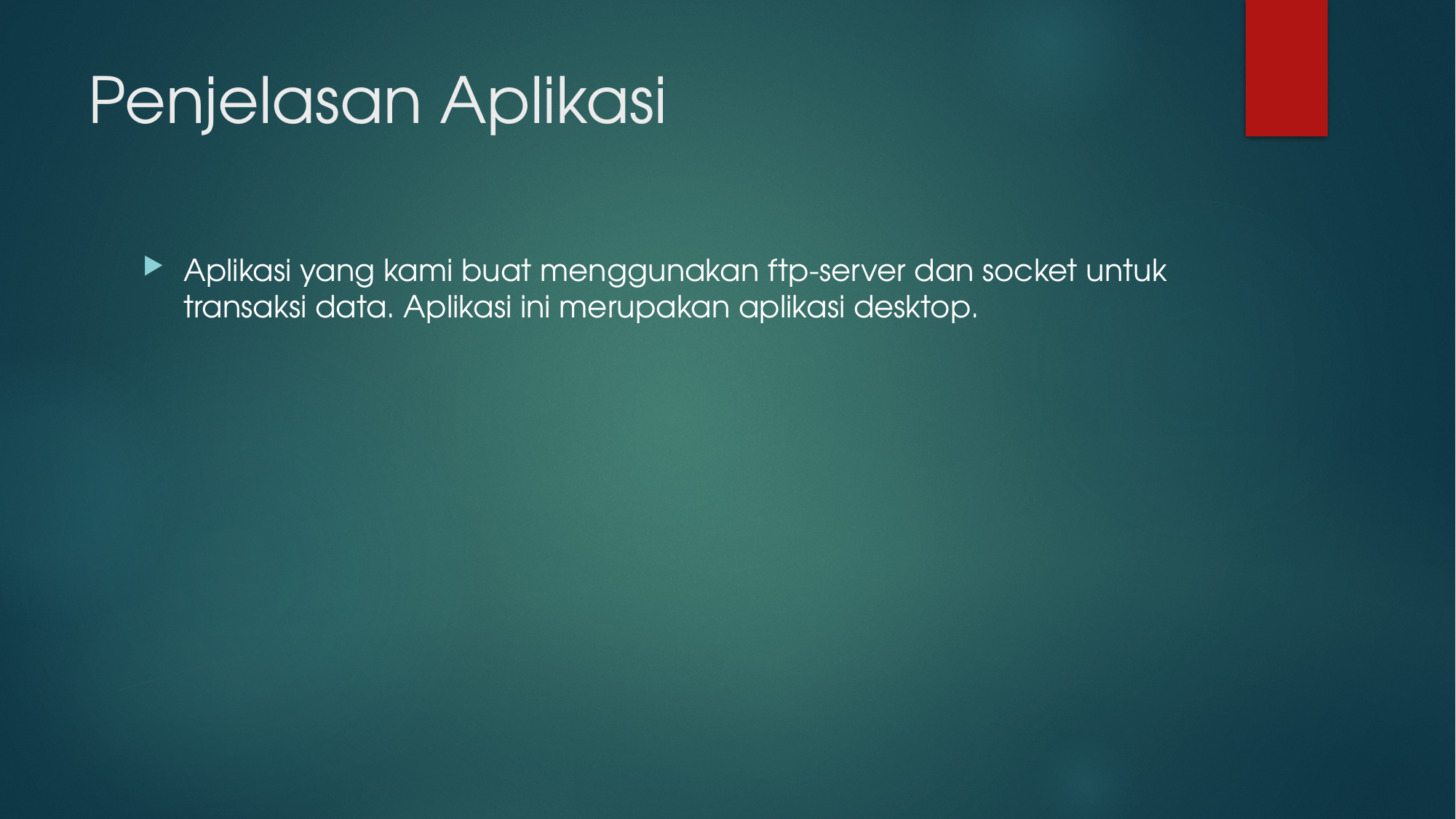

# Penjelasan Aplikasi
Aplikasi yang kami buat menggunakan ftp-server dan socket untuk transaksi data. Aplikasi ini merupakan aplikasi desktop.